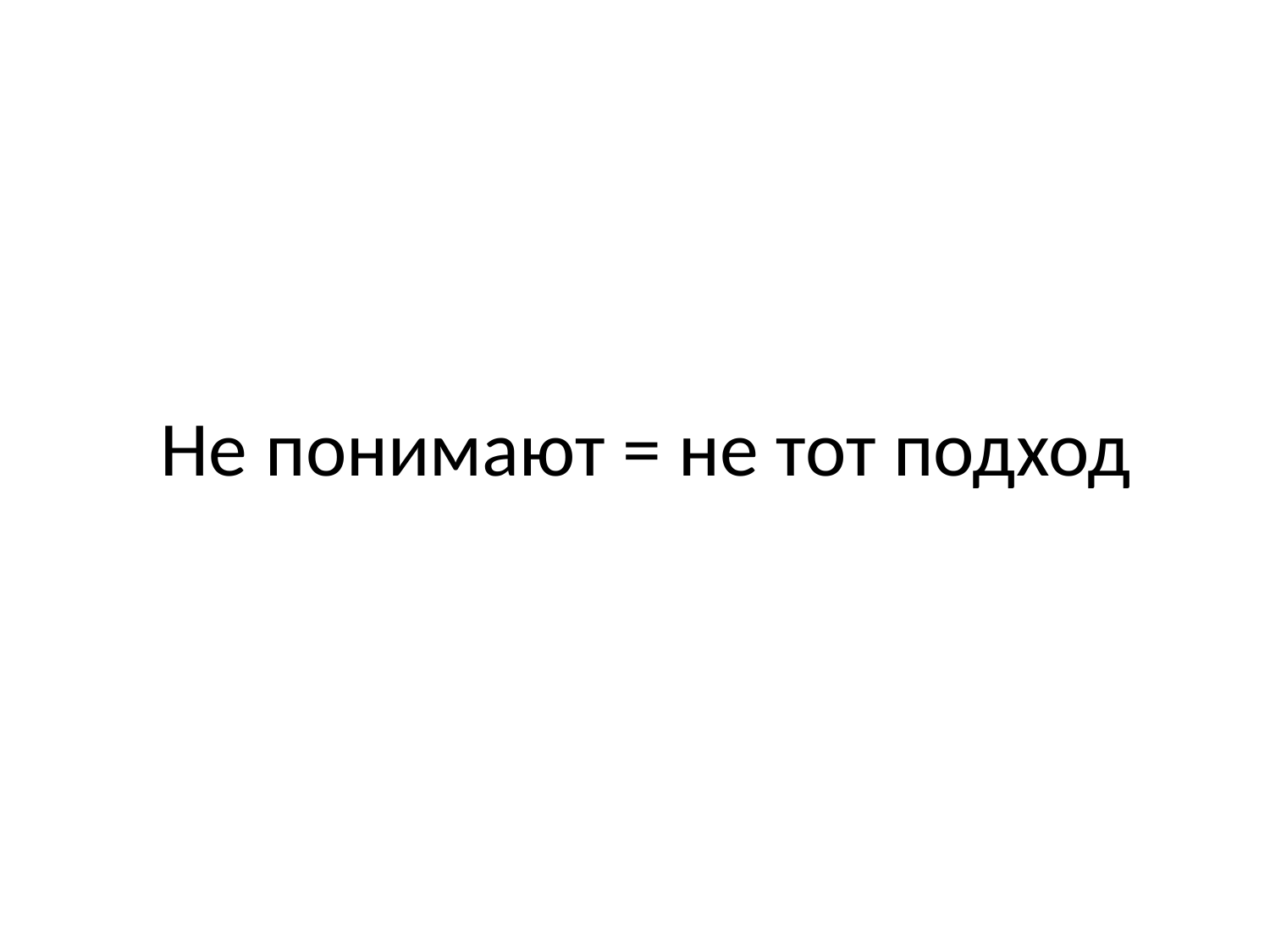

# Не понимают = не тот подход